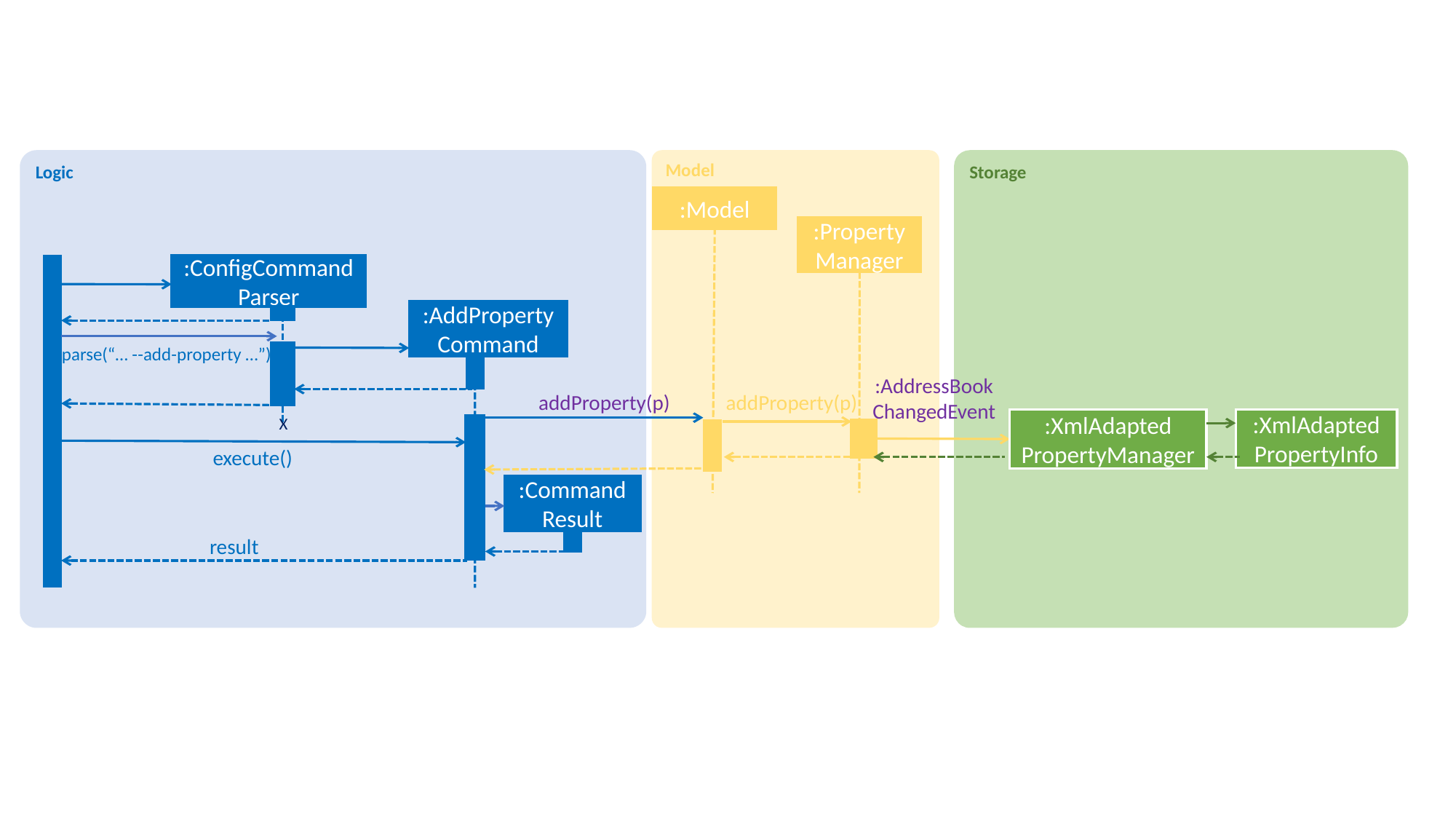

Logic
Model
Storage
:Model
:PropertyManager

:ConfigCommand
Parser
:AddProperty
Command

parse(“… --add-property …”)

:AddressBook
ChangedEvent
addProperty(p)
addProperty(p)
X
:XmlAdapted
PropertyInfo
:XmlAdapted
PropertyManager

execute()
:Command Result

result